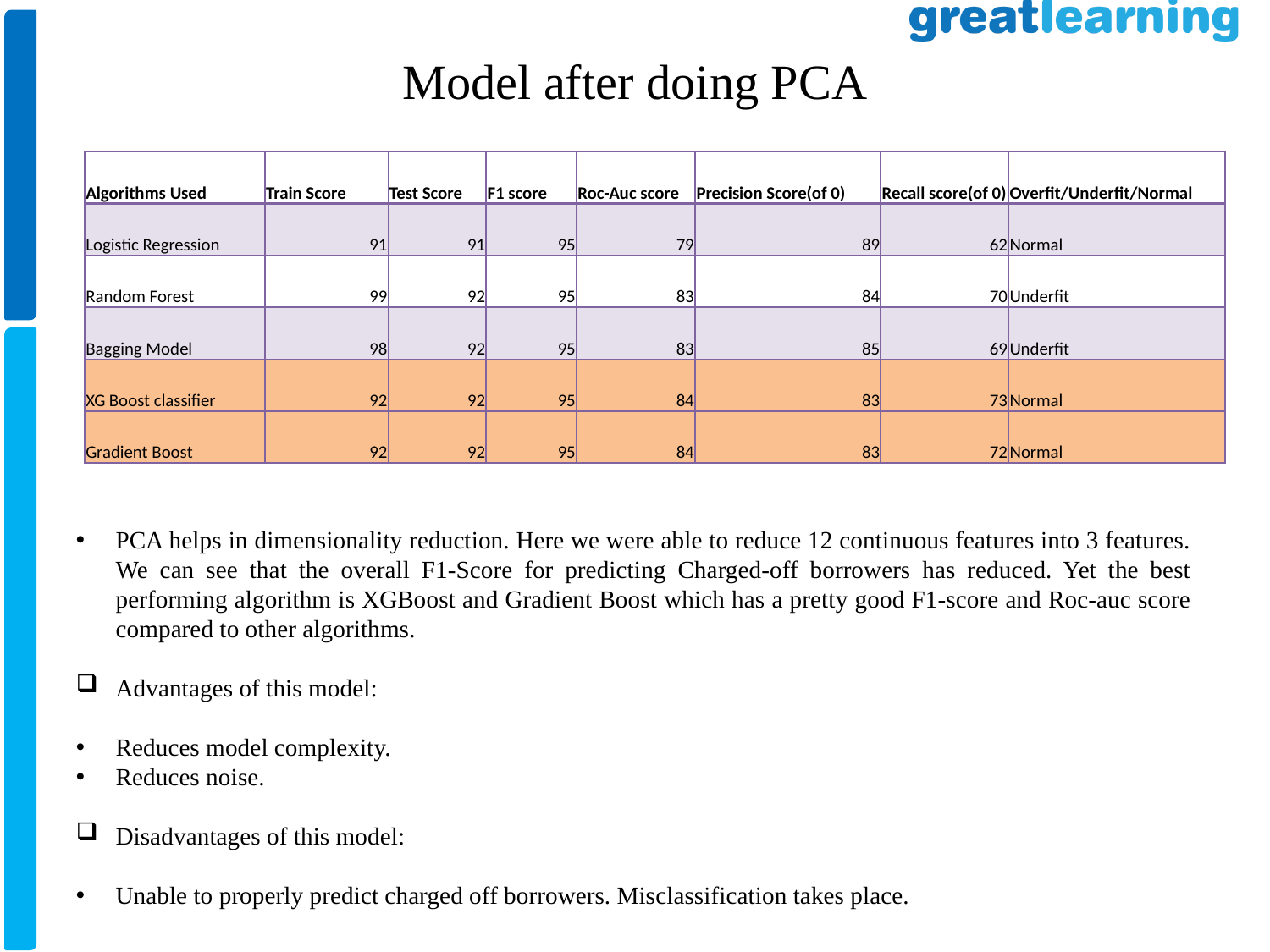

# Model after doing PCA
| Algorithms Used | Train Score | Test Score | F1 score | Roc-Auc score | Precision Score(of 0) | Recall score(of 0) | Overfit/Underfit/Normal |
| --- | --- | --- | --- | --- | --- | --- | --- |
| Logistic Regression | 91 | 91 | 95 | 79 | 89 | 62 | Normal |
| Random Forest | 99 | 92 | 95 | 83 | 84 | 70 | Underfit |
| Bagging Model | 98 | 92 | 95 | 83 | 85 | 69 | Underfit |
| XG Boost classifier | 92 | 92 | 95 | 84 | 83 | 73 | Normal |
| Gradient Boost | 92 | 92 | 95 | 84 | 83 | 72 | Normal |
PCA helps in dimensionality reduction. Here we were able to reduce 12 continuous features into 3 features. We can see that the overall F1-Score for predicting Charged-off borrowers has reduced. Yet the best performing algorithm is XGBoost and Gradient Boost which has a pretty good F1-score and Roc-auc score compared to other algorithms.

Advantages of this model:

Reduces model complexity.
Reduces noise.

Disadvantages of this model:

Unable to properly predict charged off borrowers. Misclassification takes place.